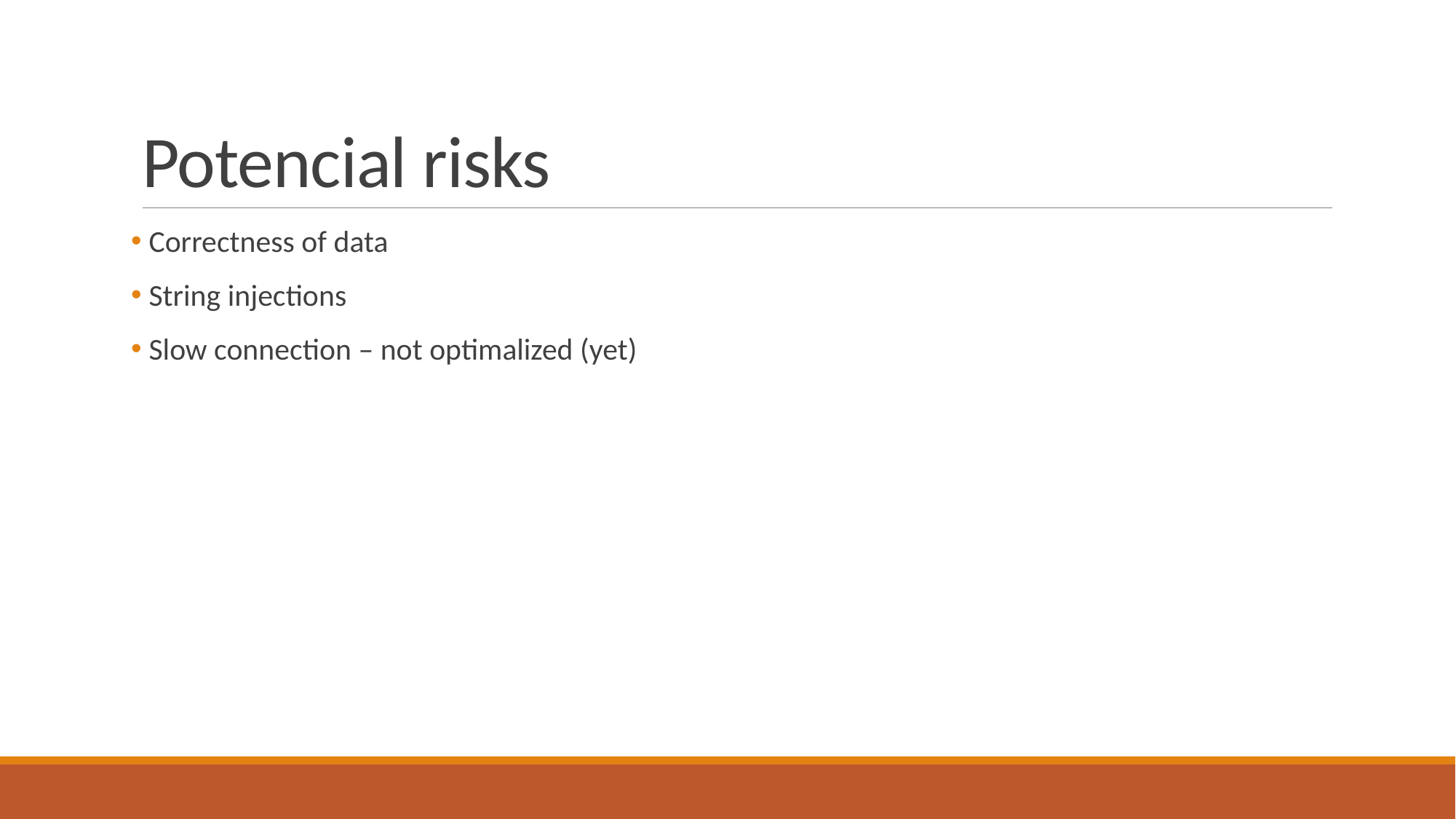

# Potencial risks
 Correctness of data
 String injections
 Slow connection – not optimalized (yet)